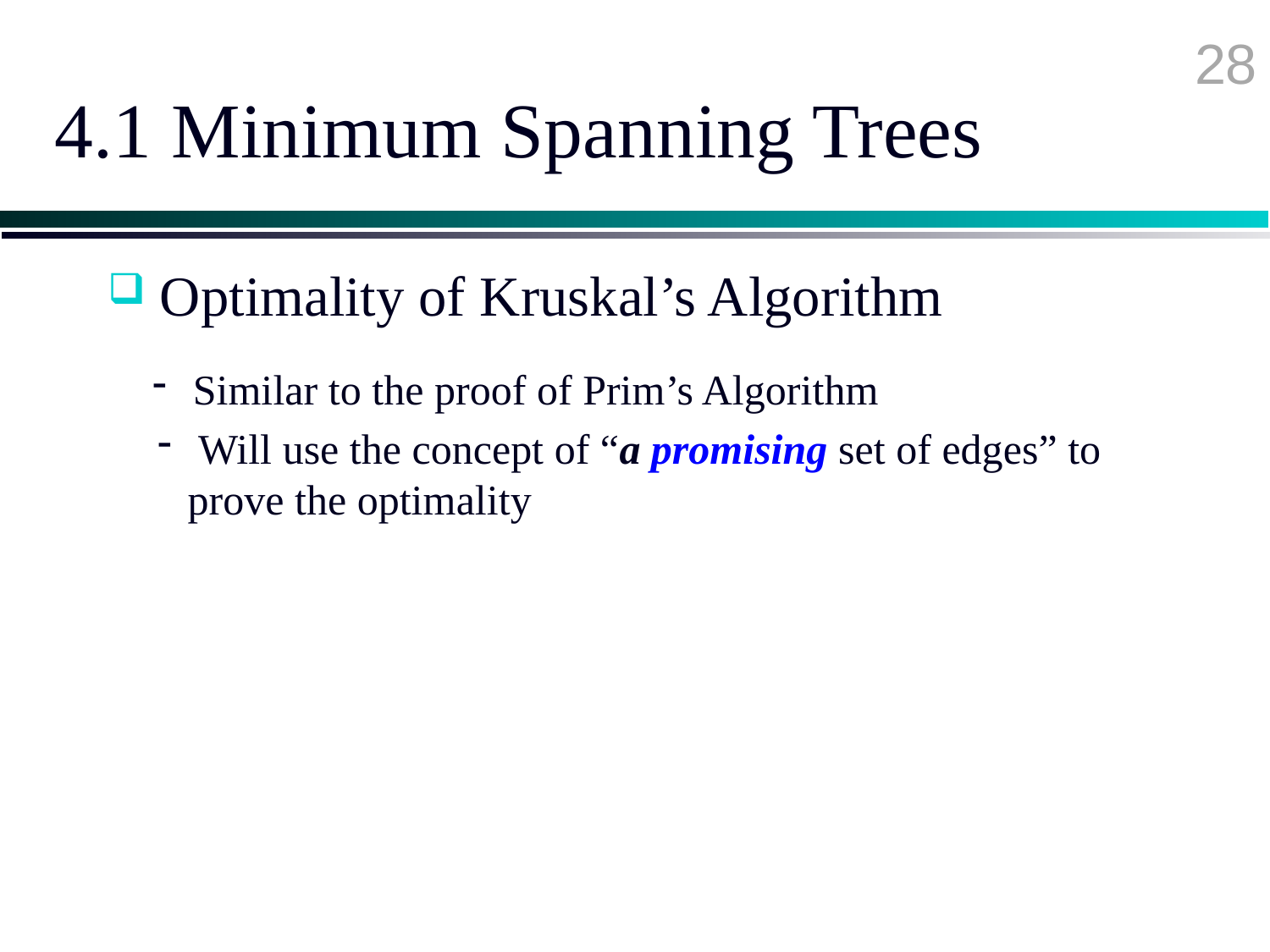

28
# 4.1 Minimum Spanning Trees
 Optimality of Kruskal’s Algorithm
 Similar to the proof of Prim’s Algorithm
 Will use the concept of “a promising set of edges” to prove the optimality